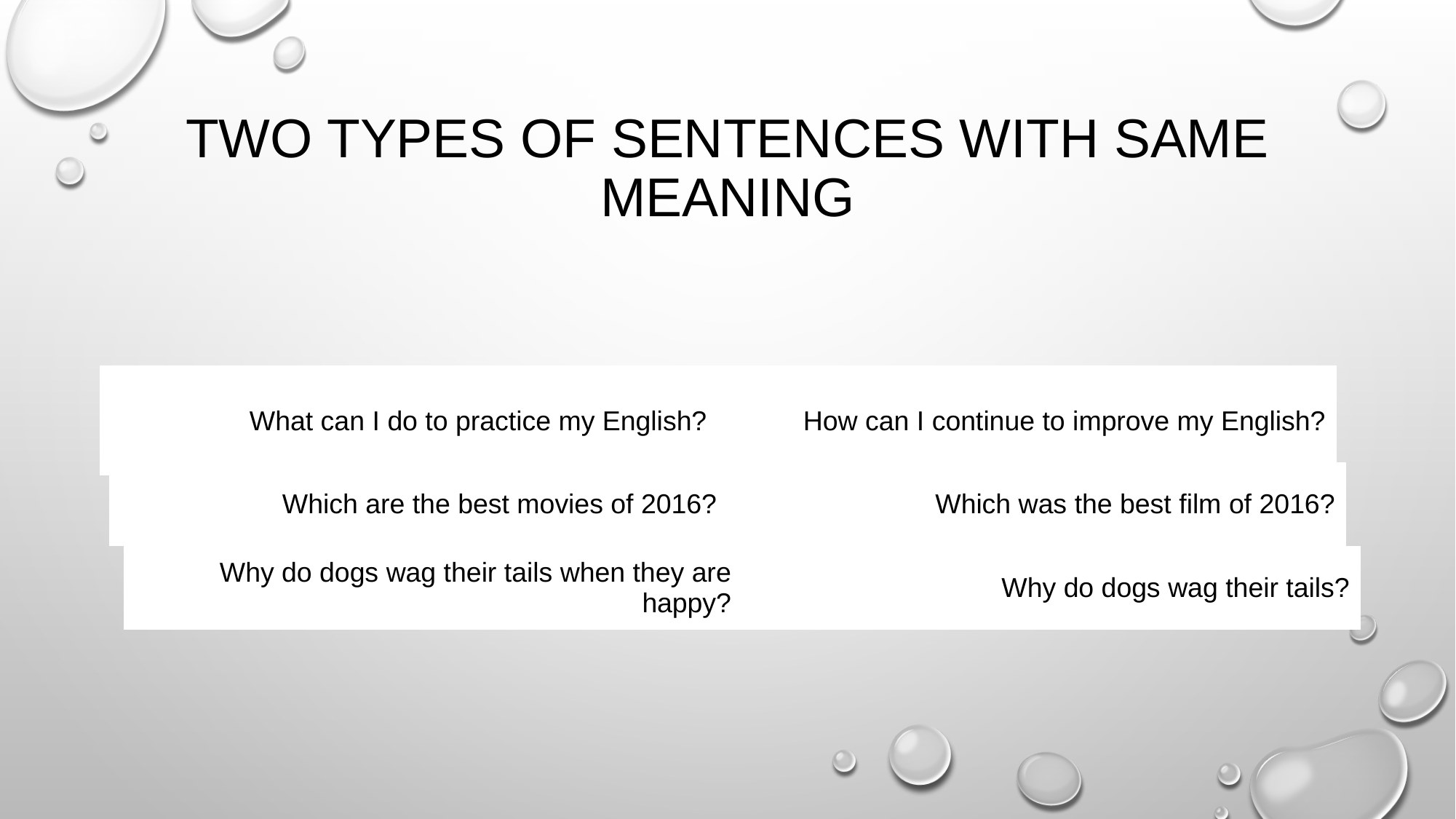

# Two types of sentences with same meaning
| What can I do to practice my English? | How can I continue to improve my English? |
| --- | --- |

| Which are the best movies of 2016? | Which was the best film of 2016? |
| --- | --- |

| Why do dogs wag their tails when they are happy? | Why do dogs wag their tails? |
| --- | --- |